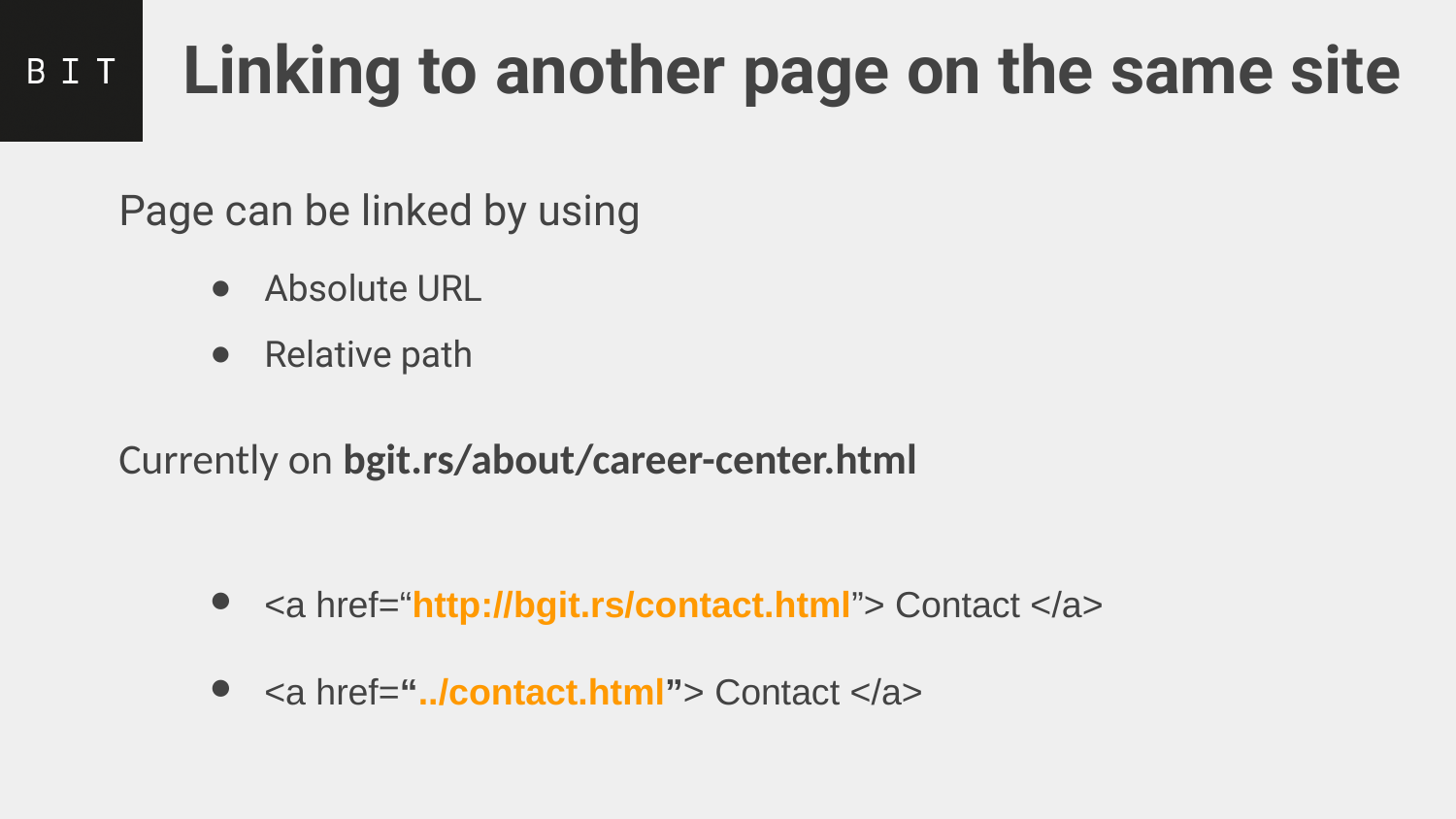

# Linking to another page on the same site
Page can be linked by using
Absolute URL
Relative path

Currently on bgit.rs/about/career-center.html
<a href=“http://bgit.rs/contact.html”> Contact </a>
<a href=“../contact.html”> Contact </a>